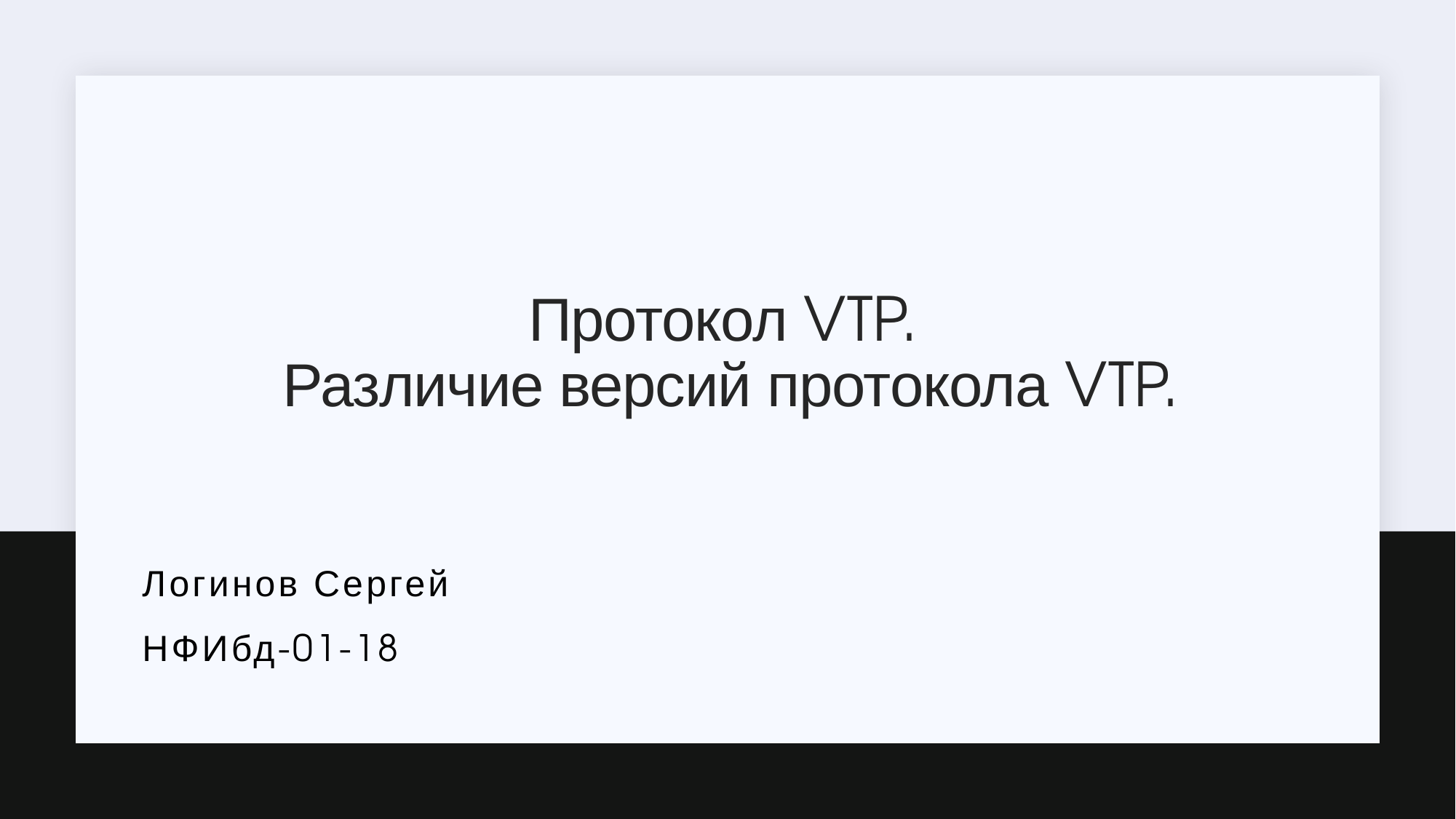

# Протокол VTP. Различие версий протокола VTP.
Логинов Сергей
НФИбд-01-18